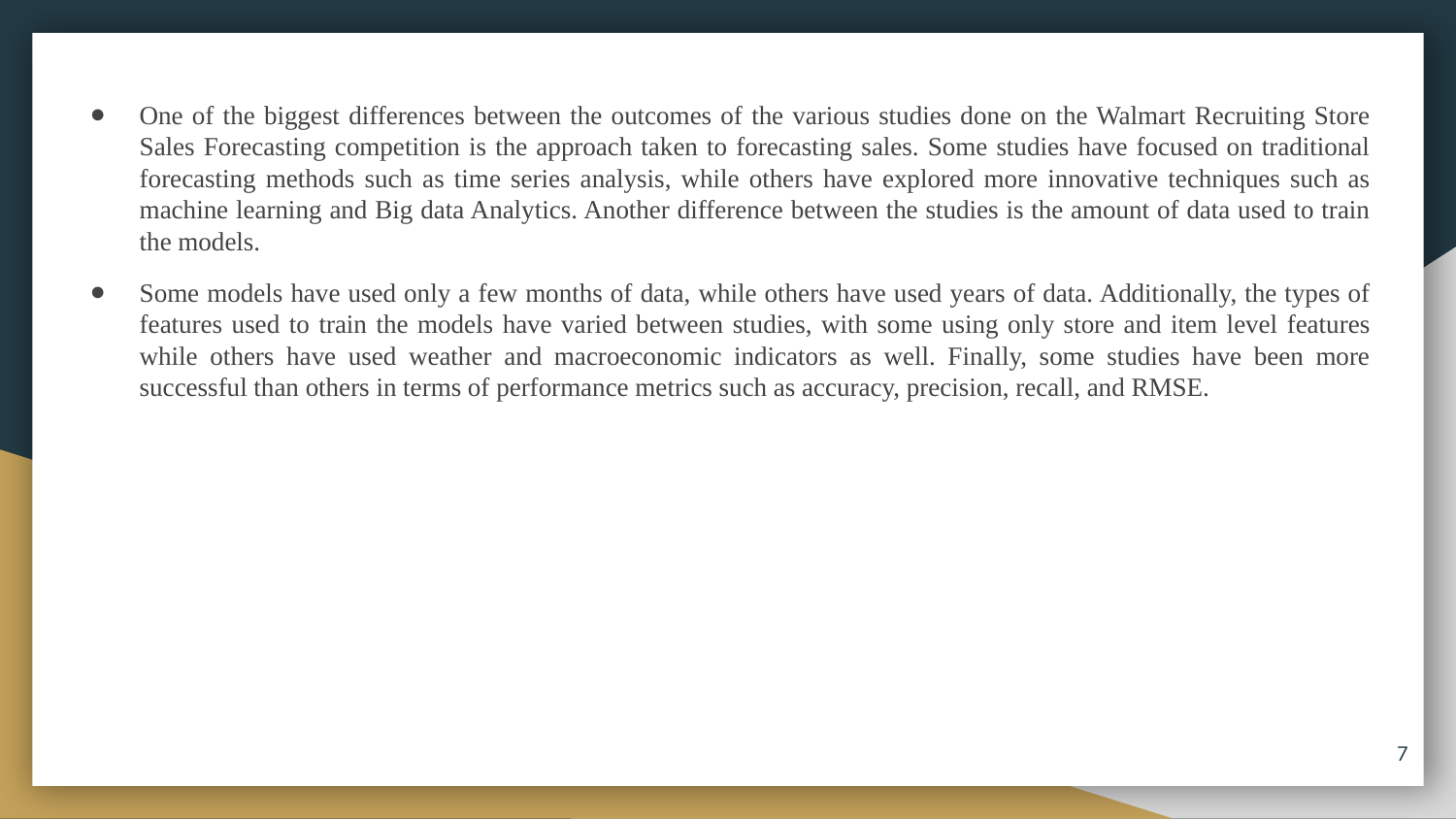

One of the biggest differences between the outcomes of the various studies done on the Walmart Recruiting Store Sales Forecasting competition is the approach taken to forecasting sales. Some studies have focused on traditional forecasting methods such as time series analysis, while others have explored more innovative techniques such as machine learning and Big data Analytics. Another difference between the studies is the amount of data used to train the models.
Some models have used only a few months of data, while others have used years of data. Additionally, the types of features used to train the models have varied between studies, with some using only store and item level features while others have used weather and macroeconomic indicators as well. Finally, some studies have been more successful than others in terms of performance metrics such as accuracy, precision, recall, and RMSE.

7